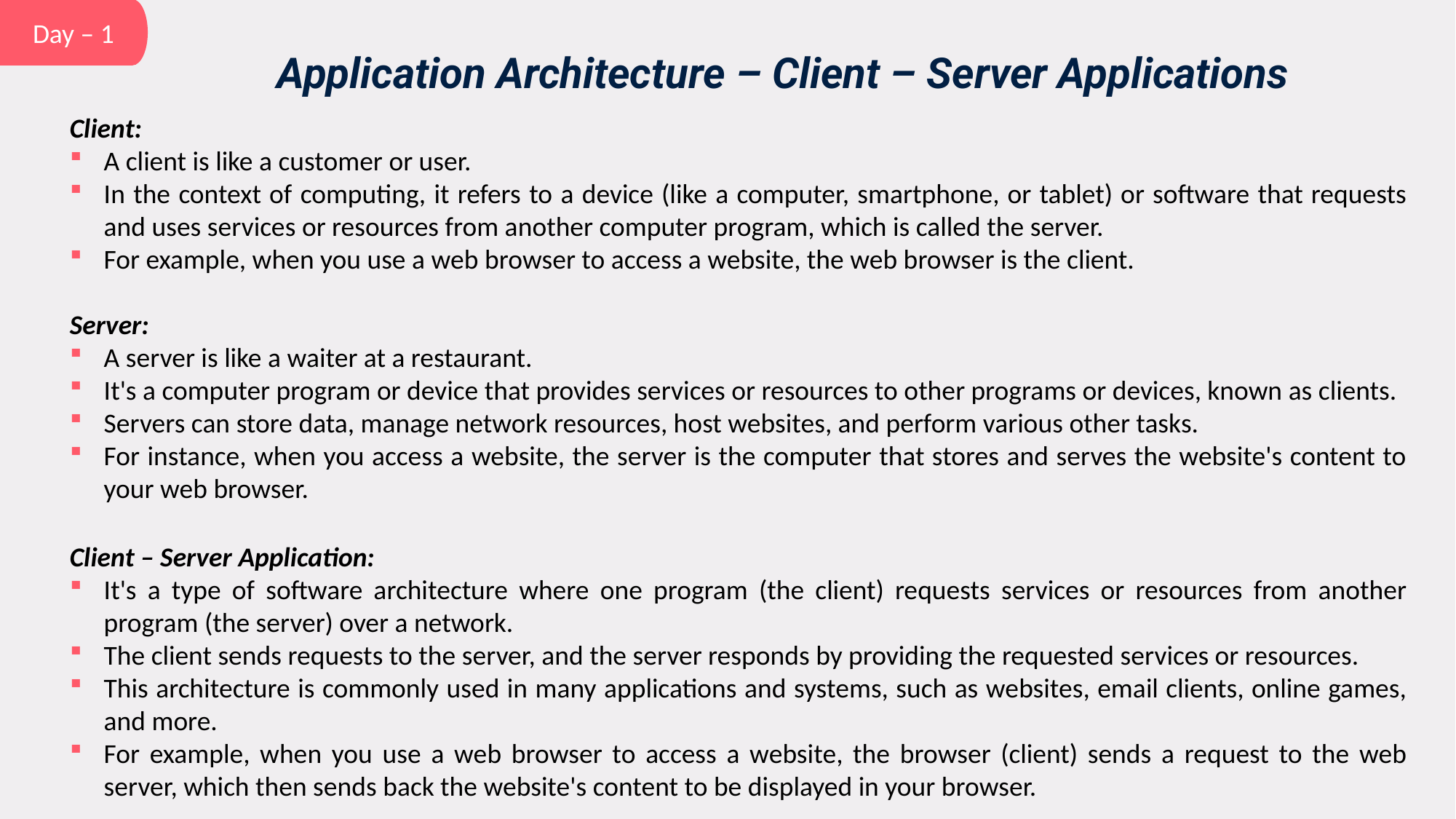

Day – 1
Application Architecture – Client – Server Applications
Client:
A client is like a customer or user.
In the context of computing, it refers to a device (like a computer, smartphone, or tablet) or software that requests and uses services or resources from another computer program, which is called the server.
For example, when you use a web browser to access a website, the web browser is the client.

Server:
A server is like a waiter at a restaurant.
It's a computer program or device that provides services or resources to other programs or devices, known as clients.
Servers can store data, manage network resources, host websites, and perform various other tasks.
For instance, when you access a website, the server is the computer that stores and serves the website's content to your web browser.
Client – Server Application:
It's a type of software architecture where one program (the client) requests services or resources from another program (the server) over a network.
The client sends requests to the server, and the server responds by providing the requested services or resources.
This architecture is commonly used in many applications and systems, such as websites, email clients, online games, and more.
For example, when you use a web browser to access a website, the browser (client) sends a request to the web server, which then sends back the website's content to be displayed in your browser.